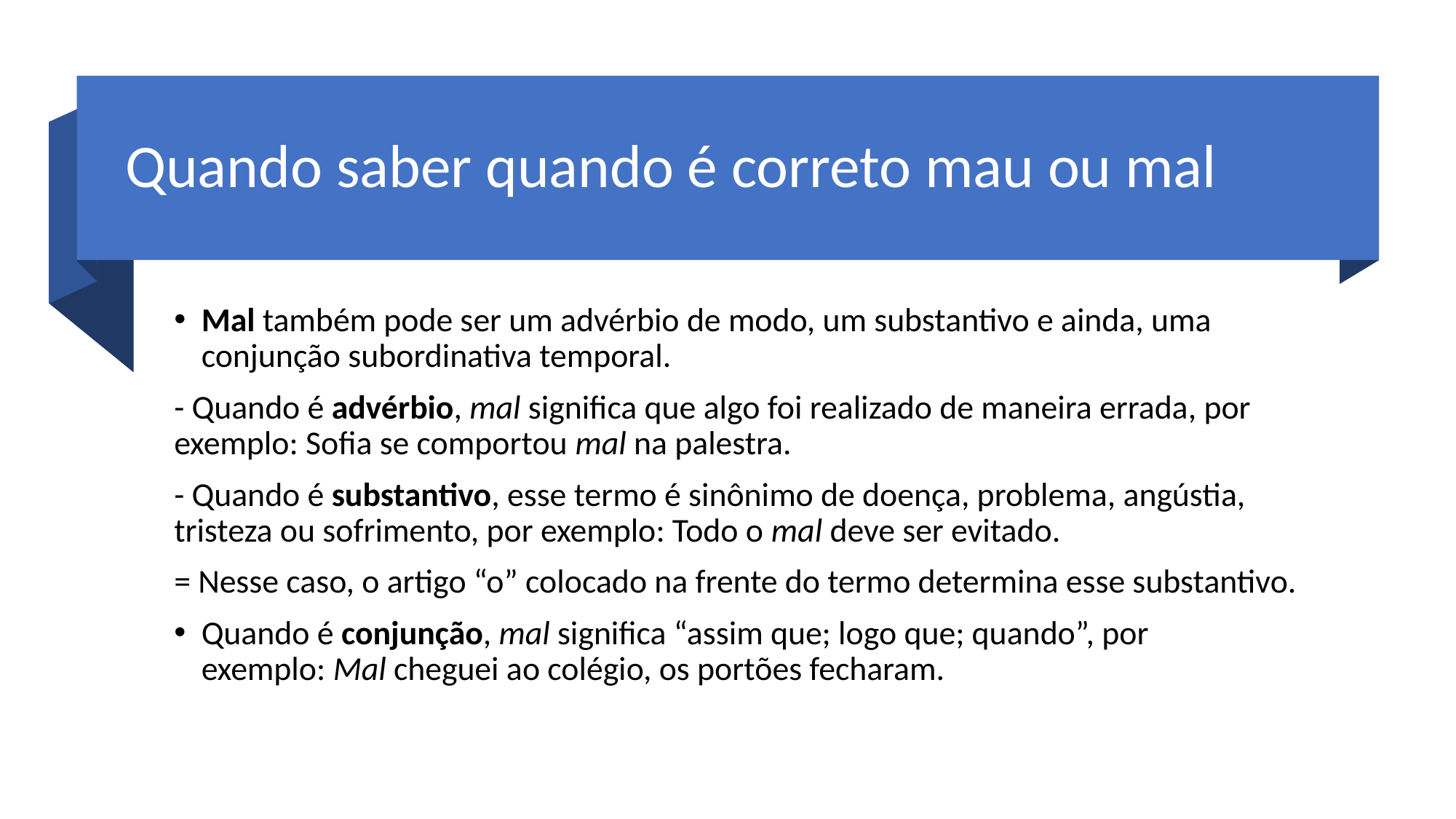

# Quando saber quando é correto mau ou mal

Mal também pode ser um advérbio de modo, um substantivo e ainda, uma conjunção subordinativa temporal.
- Quando é advérbio, mal significa que algo foi realizado de maneira errada, por exemplo: Sofia se comportou mal na palestra.
- Quando é substantivo, esse termo é sinônimo de doença, problema, angústia, tristeza ou sofrimento, por exemplo: Todo o mal deve ser evitado.
= Nesse caso, o artigo “o” colocado na frente do termo determina esse substantivo.
Quando é conjunção, mal significa “assim que; logo que; quando”, por exemplo: Mal cheguei ao colégio, os portões fecharam.